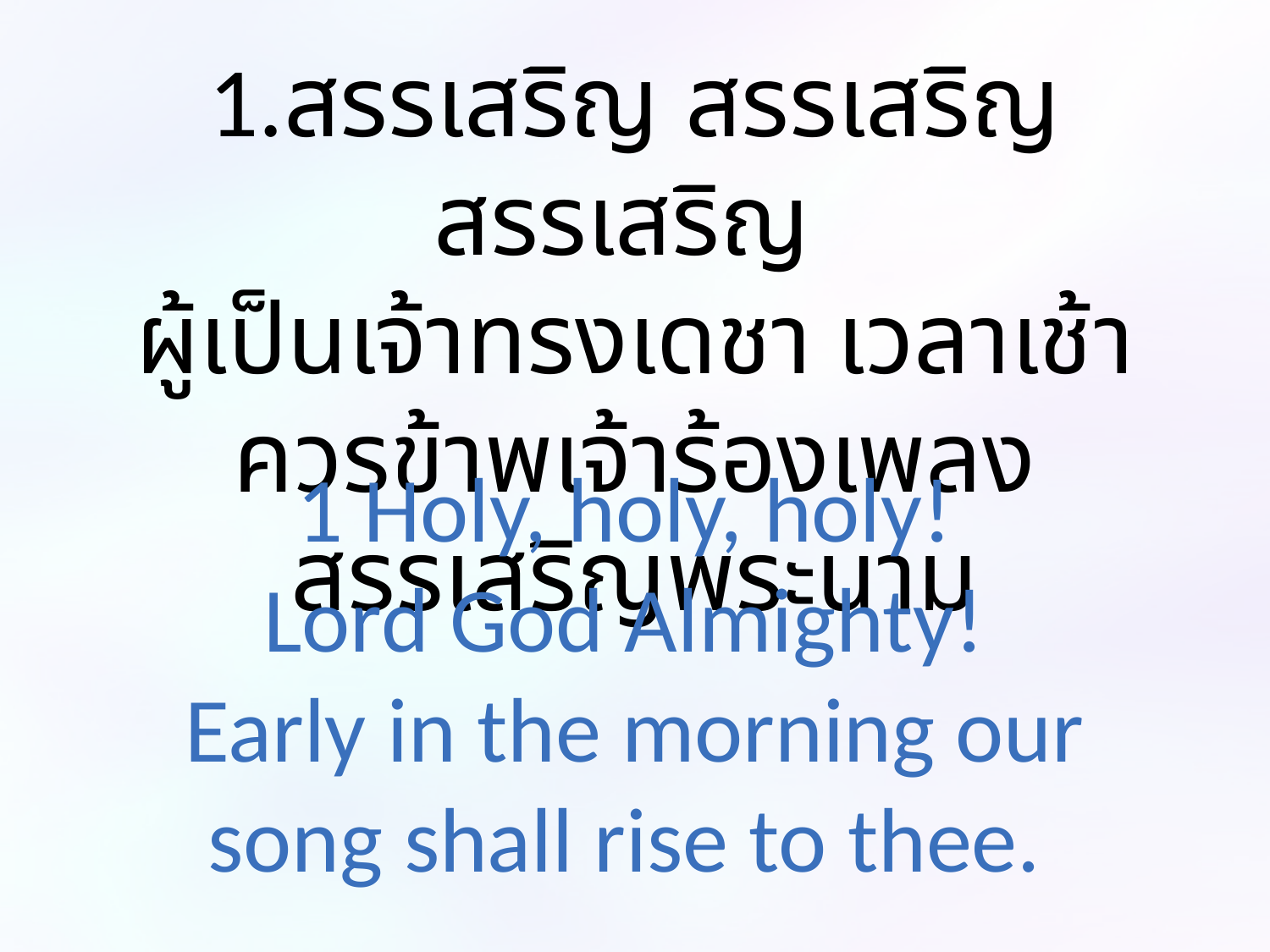

1.สรรเสริญ สรรเสริญ สรรเสริญ
ผู้เป็นเจ้าทรงเดชา เวลาเช้าควรข้าพเจ้าร้องเพลง สรรเสริญพระนาม
1 Holy, holy, holy!
Lord God Almighty!
Early in the morning our song shall rise to thee.